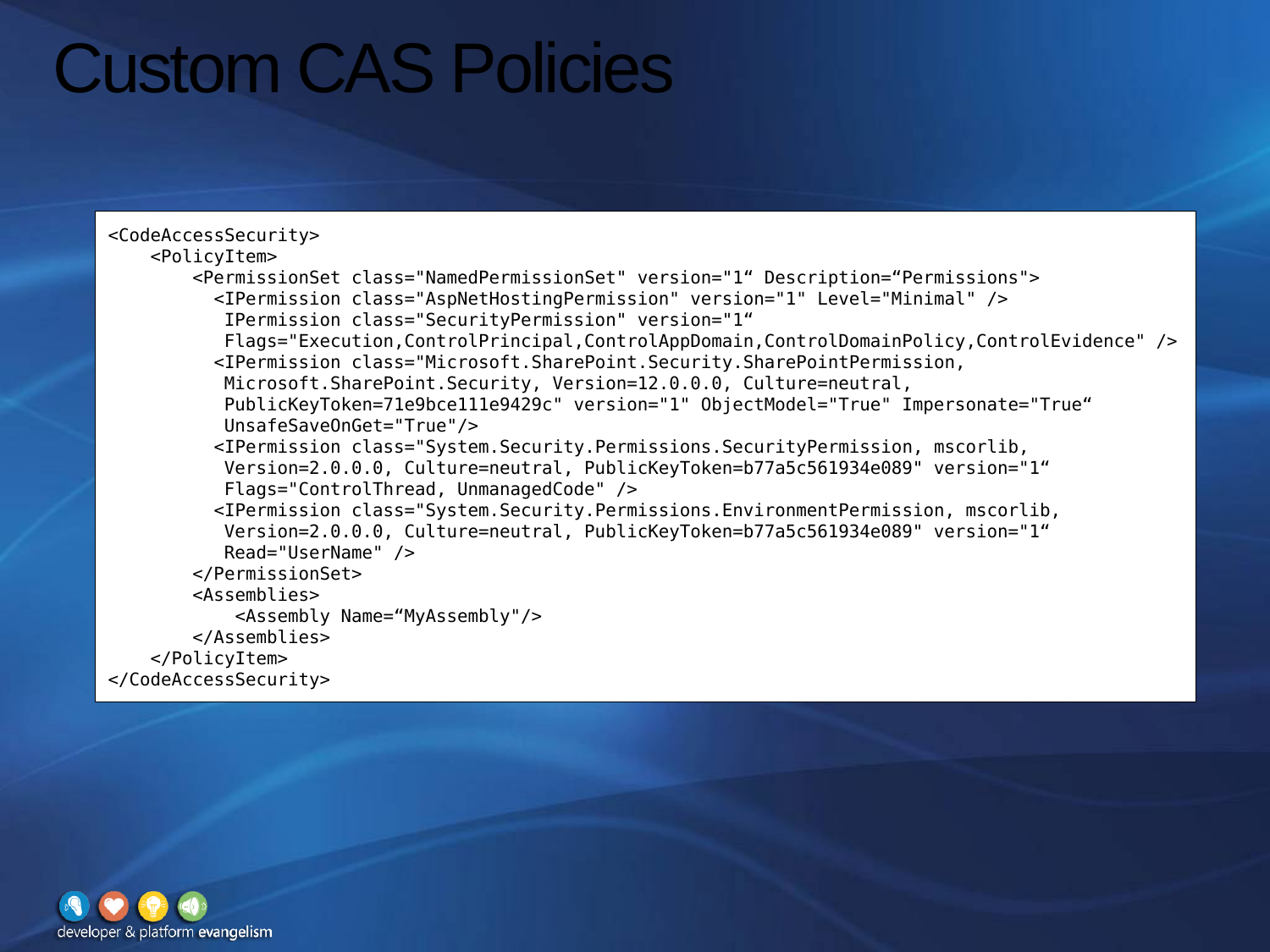

# Custom CAS Policies
<CodeAccessSecurity>
    <PolicyItem>
        <PermissionSet class="NamedPermissionSet" version="1“ Description=“Permissions">
          <IPermission class="AspNetHostingPermission" version="1" Level="Minimal" />
           IPermission class="SecurityPermission" version="1“
           Flags="Execution,ControlPrincipal,ControlAppDomain,ControlDomainPolicy,ControlEvidence" />
          <IPermission class="Microsoft.SharePoint.Security.SharePointPermission,
           Microsoft.SharePoint.Security, Version=12.0.0.0, Culture=neutral,
           PublicKeyToken=71e9bce111e9429c" version="1" ObjectModel="True" Impersonate="True“
           UnsafeSaveOnGet="True"/>
          <IPermission class="System.Security.Permissions.SecurityPermission, mscorlib,
           Version=2.0.0.0, Culture=neutral, PublicKeyToken=b77a5c561934e089" version="1“
           Flags="ControlThread, UnmanagedCode" />
          <IPermission class="System.Security.Permissions.EnvironmentPermission, mscorlib,
           Version=2.0.0.0, Culture=neutral, PublicKeyToken=b77a5c561934e089" version="1“
           Read="UserName" />
        </PermissionSet>
        <Assemblies>
            <Assembly Name=“MyAssembly"/>
        </Assemblies>
    </PolicyItem>
</CodeAccessSecurity>